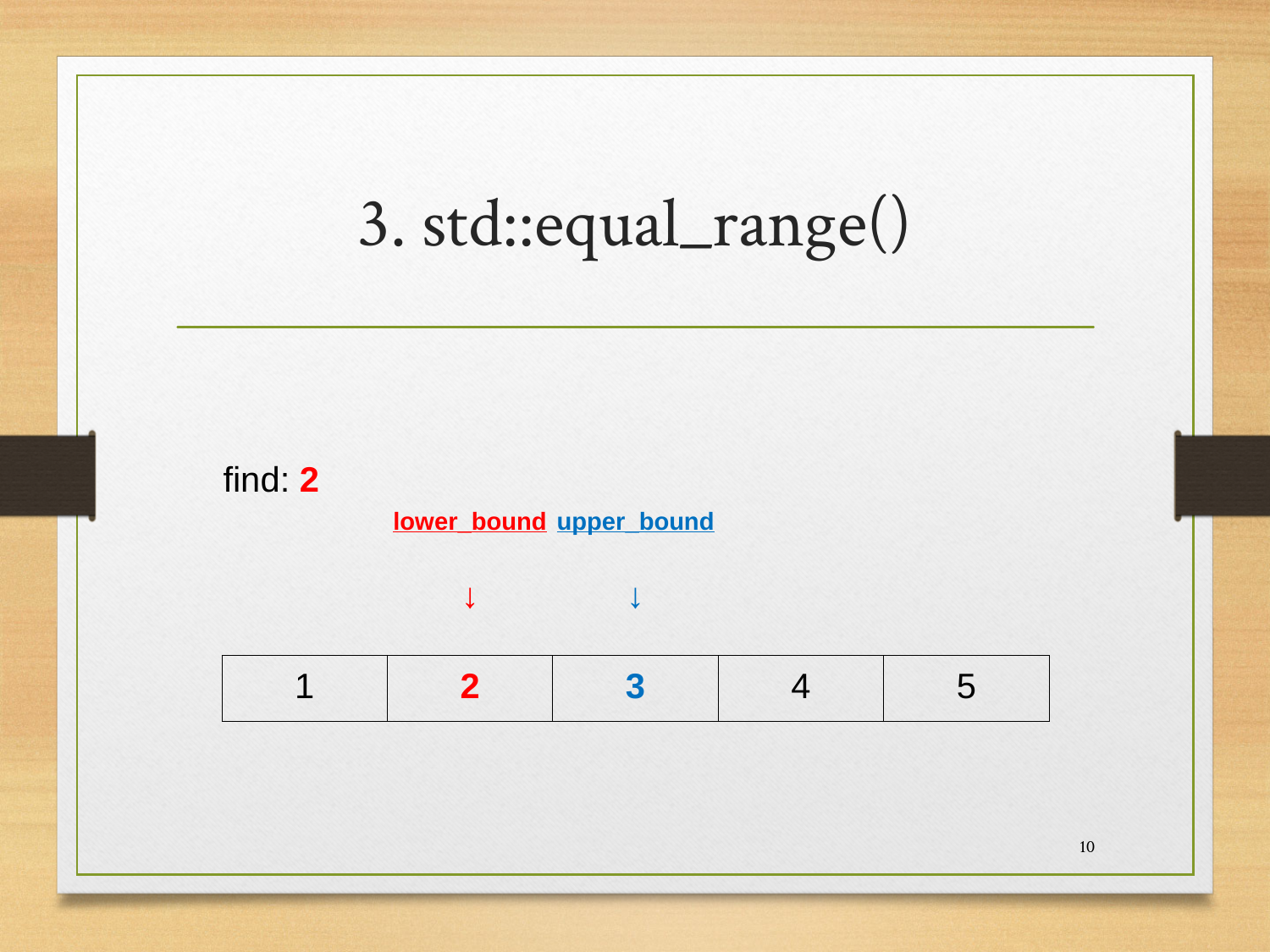

# 3. std::equal_range()
| find: 2 |  |  |  |  |
| --- | --- | --- | --- | --- |
|  | lower\_bound | upper\_bound |  |  |
|  |  |  |  |  |
|  | ↓ | ↓ |  |  |
|  |  |  |  |  |
| 1 | 2 | 3 | 4 | 5 |
10